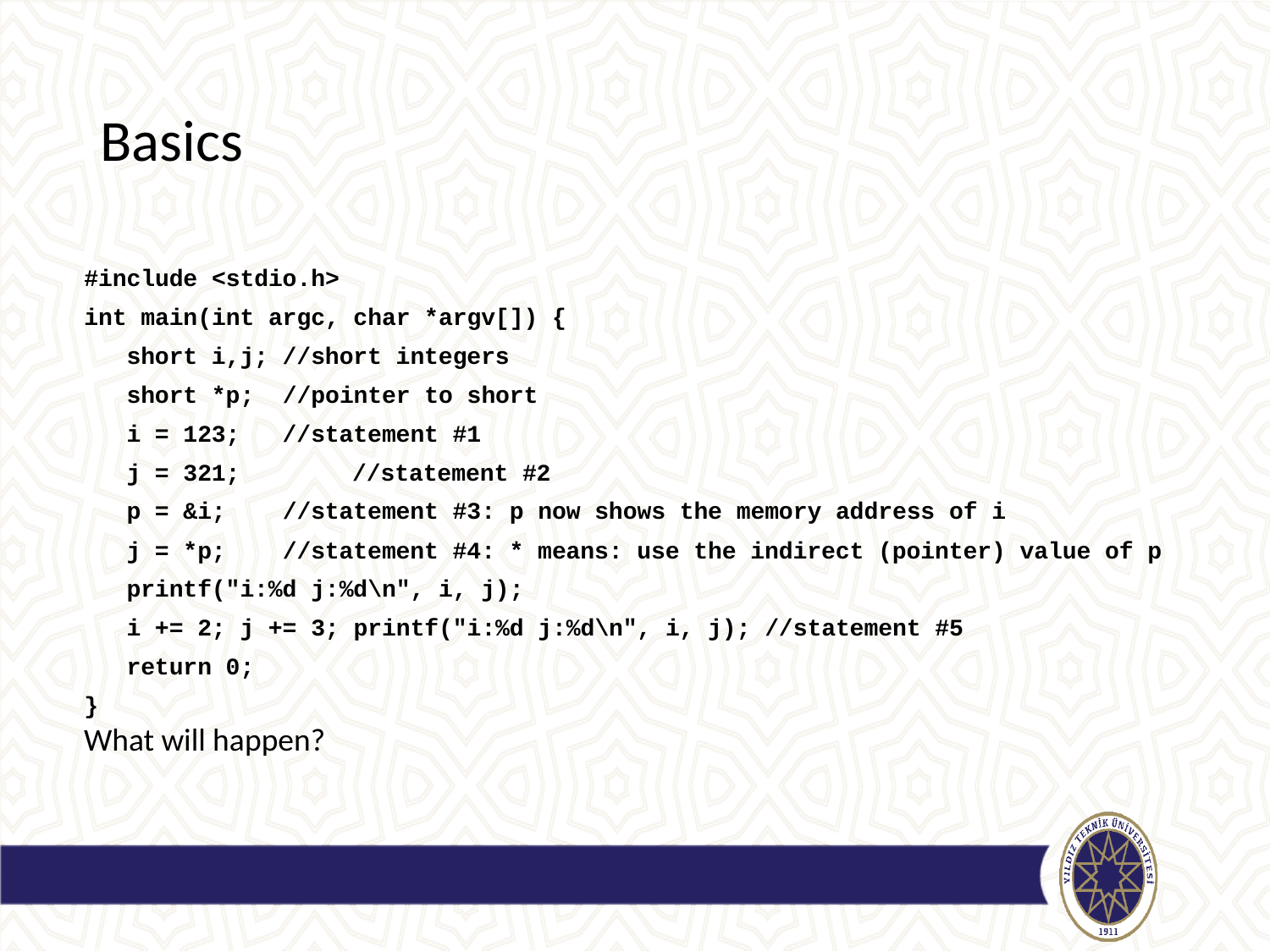

# Basics
#include <stdio.h>
int main(int argc, char *argv[]) {
   short i,j; //short integers
   short *p;  //pointer to short
   i = 123;   //statement #1
   j = 321;	 //statement #2
   p = &i;    //statement #3: p now shows the memory address of i
   j = *p;    //statement #4: * means: use the indirect (pointer) value of p
   printf("i:%d j:%d\n", i, j);
   i += 2; j += 3; printf("i:%d j:%d\n", i, j); //statement #5
   return 0;
}
What will happen?